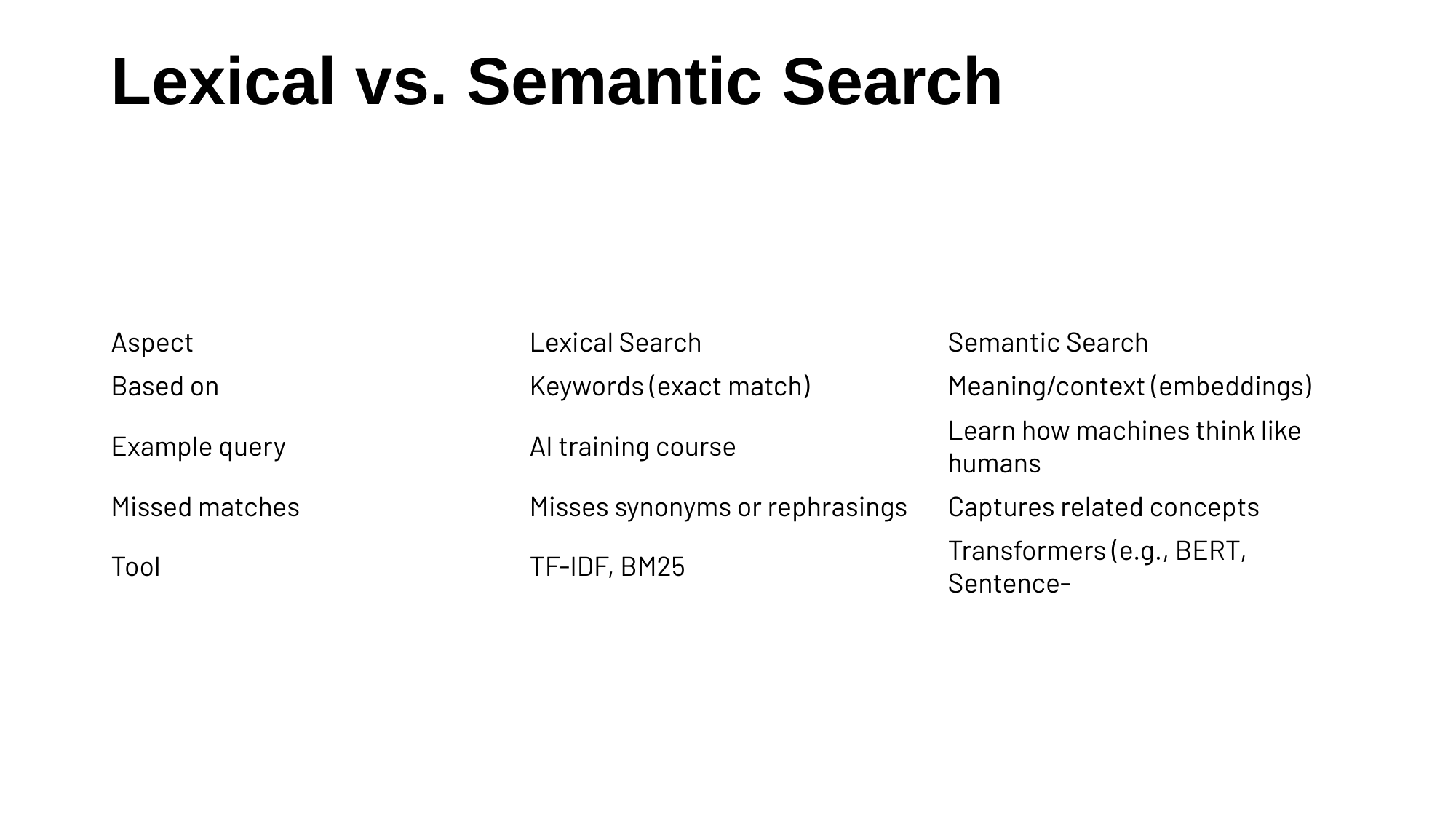

# Lexical vs. Semantic Search
| Aspect | Lexical Search | Semantic Search |
| --- | --- | --- |
| Based on | Keywords (exact match) | Meaning/context (embeddings) |
| Example query | AI training course | Learn how machines think like humans |
| Missed matches | Misses synonyms or rephrasings | Captures related concepts |
| Tool | TF-IDF, BM25 | Transformers (e.g., BERT, Sentence- |